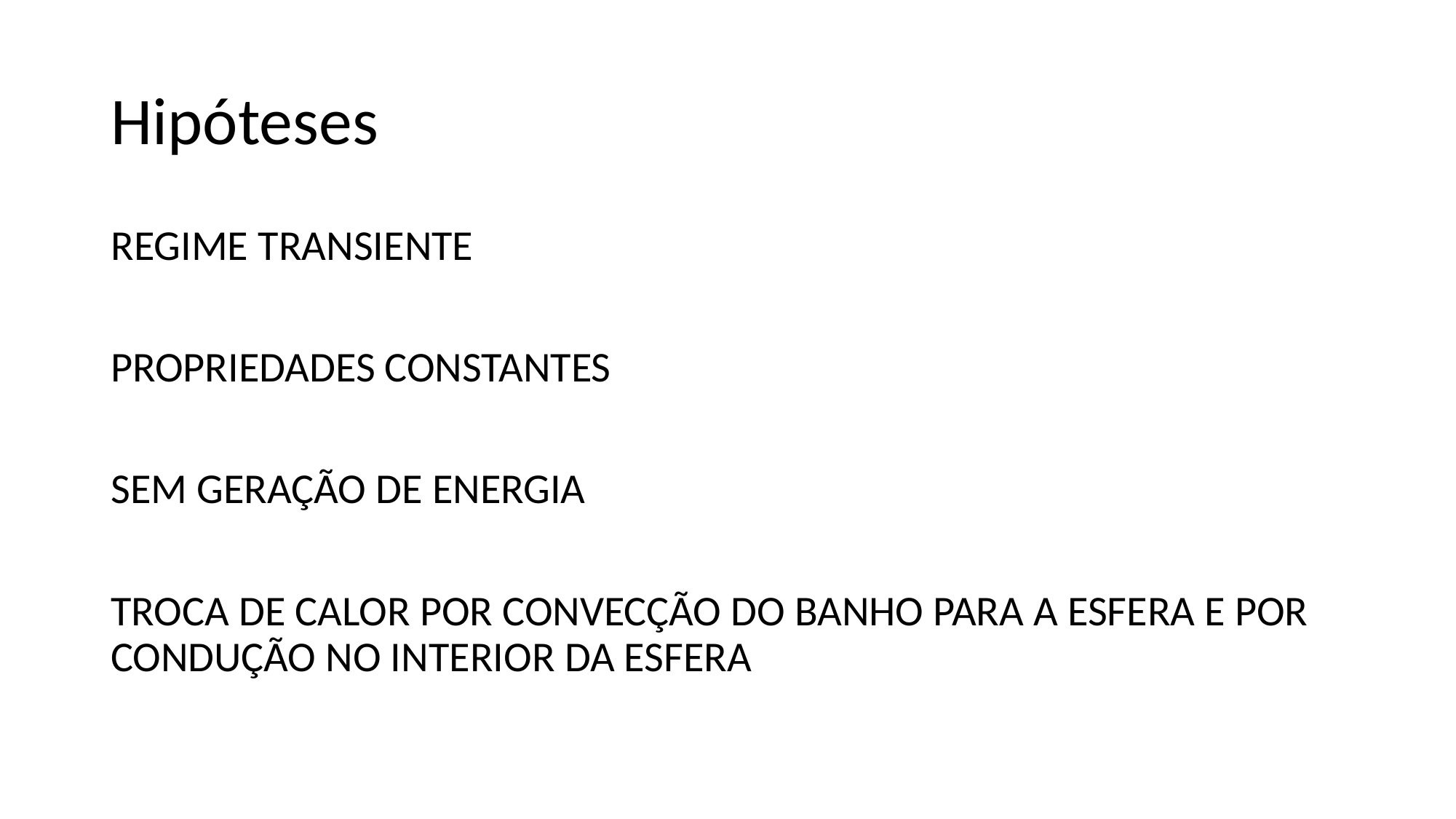

# Hipóteses
REGIME TRANSIENTE

PROPRIEDADES CONSTANTES

SEM GERAÇÃO DE ENERGIA

TROCA DE CALOR POR CONVECÇÃO DO BANHO PARA A ESFERA E POR CONDUÇÃO NO INTERIOR DA ESFERA